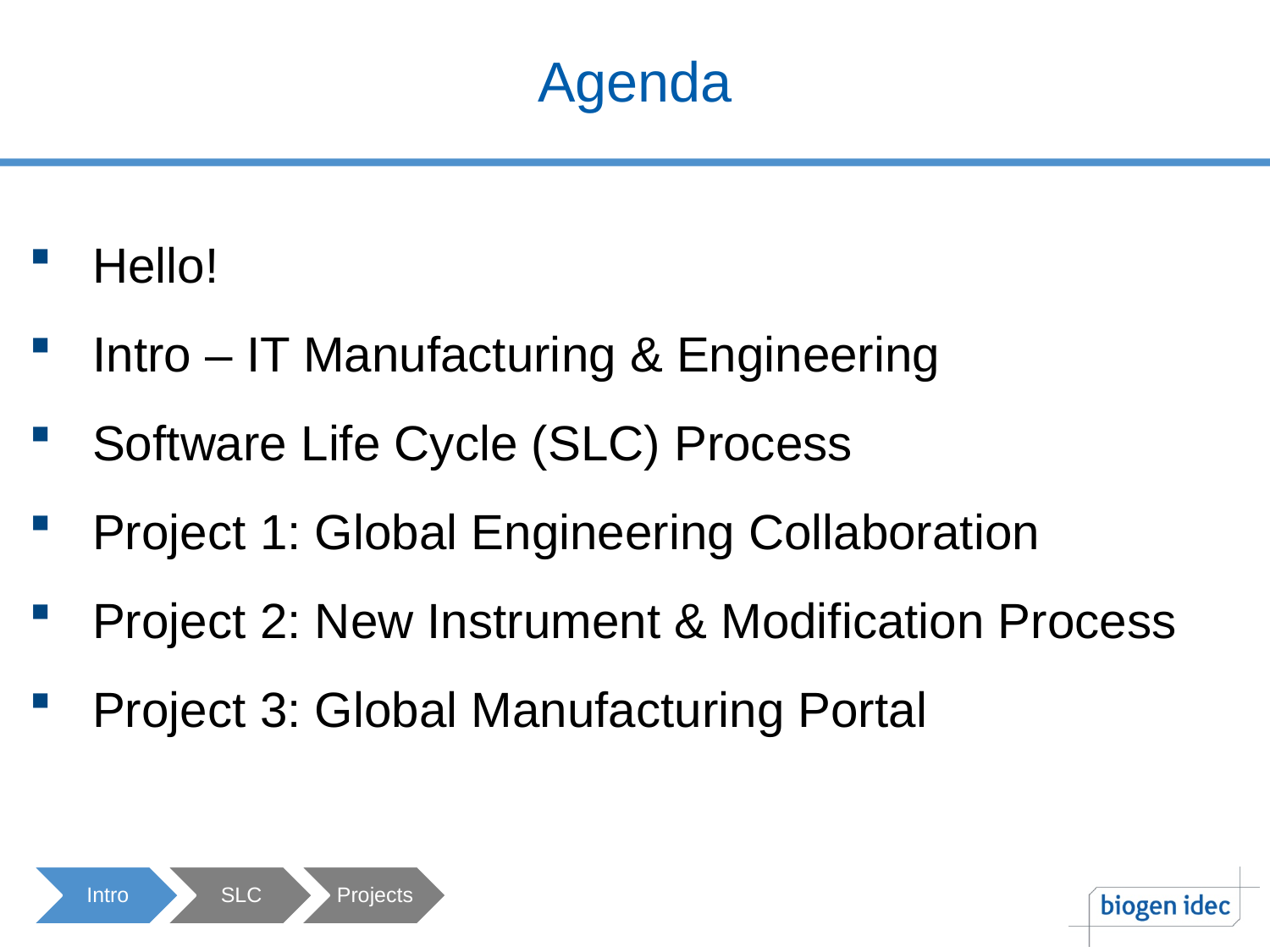

# Agenda
Hello!
Intro – IT Manufacturing & Engineering
Software Life Cycle (SLC) Process
Project 1: Global Engineering Collaboration
Project 2: New Instrument & Modification Process
Project 3: Global Manufacturing Portal
Intro
SLC
Projects
2